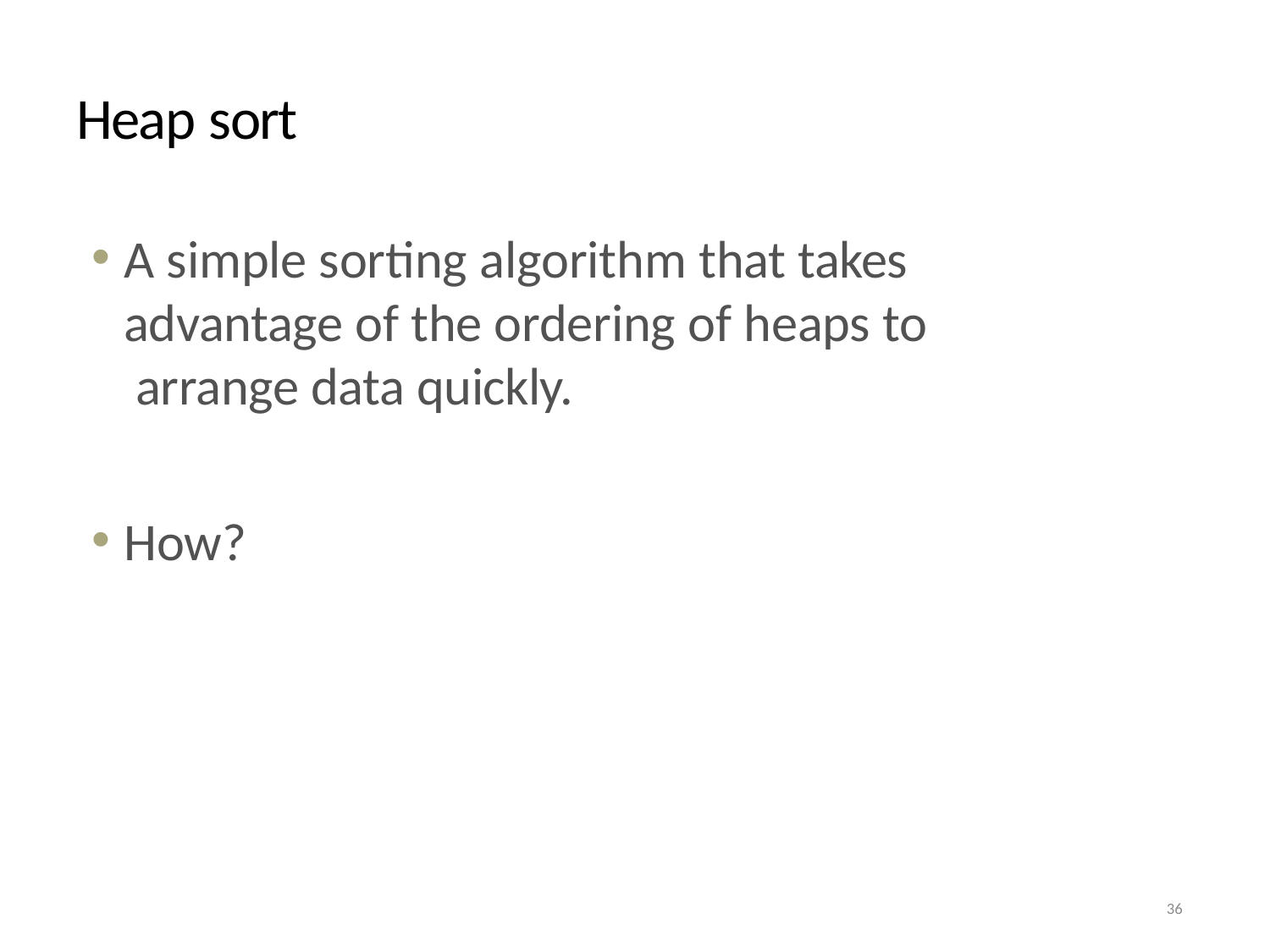

# Heap sort
A simple sorting algorithm that takes  advantage of the ordering of heaps to  arrange data quickly.

How?

36